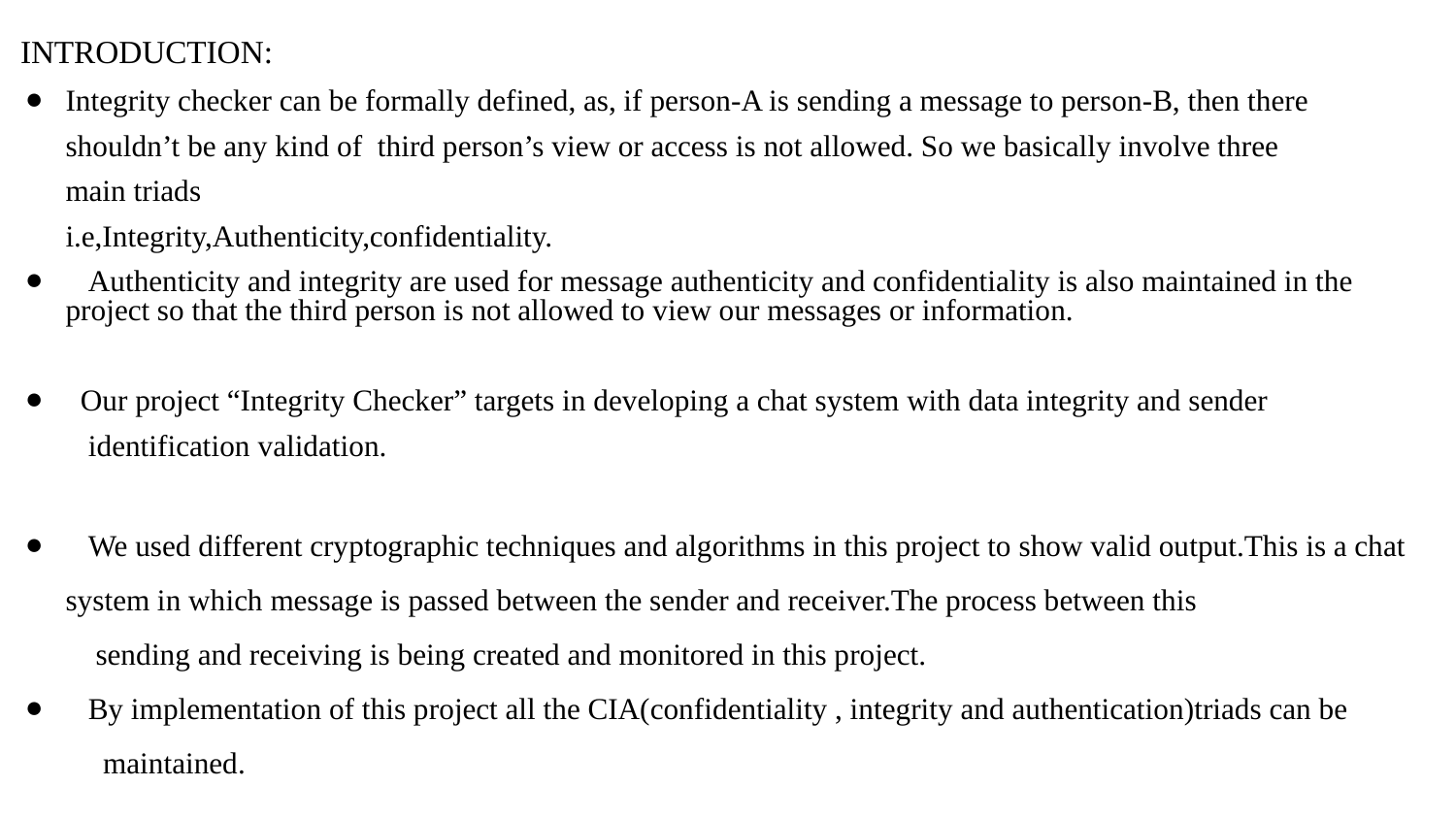

# INTRODUCTION:
Integrity checker can be formally defined, as, if person-A is sending a message to person-B, then there
shouldn’t be any kind of  third person’s view or access is not allowed. So we basically involve three
main triads
i.e,Integrity,Authenticity,confidentiality.
   Authenticity and integrity are used for message authenticity and confidentiality is also maintained in the project so that the third person is not allowed to view our messages or information.

  Our project “Integrity Checker” targets in developing a chat system with data integrity and sender
   identification validation.

   We used different cryptographic techniques and algorithms in this project to show valid output.This is a chat system in which message is passed between the sender and receiver.The process between this
    sending and receiving is being created and monitored in this project.
   By implementation of this project all the CIA(confidentiality , integrity and authentication)triads can be
     maintained.